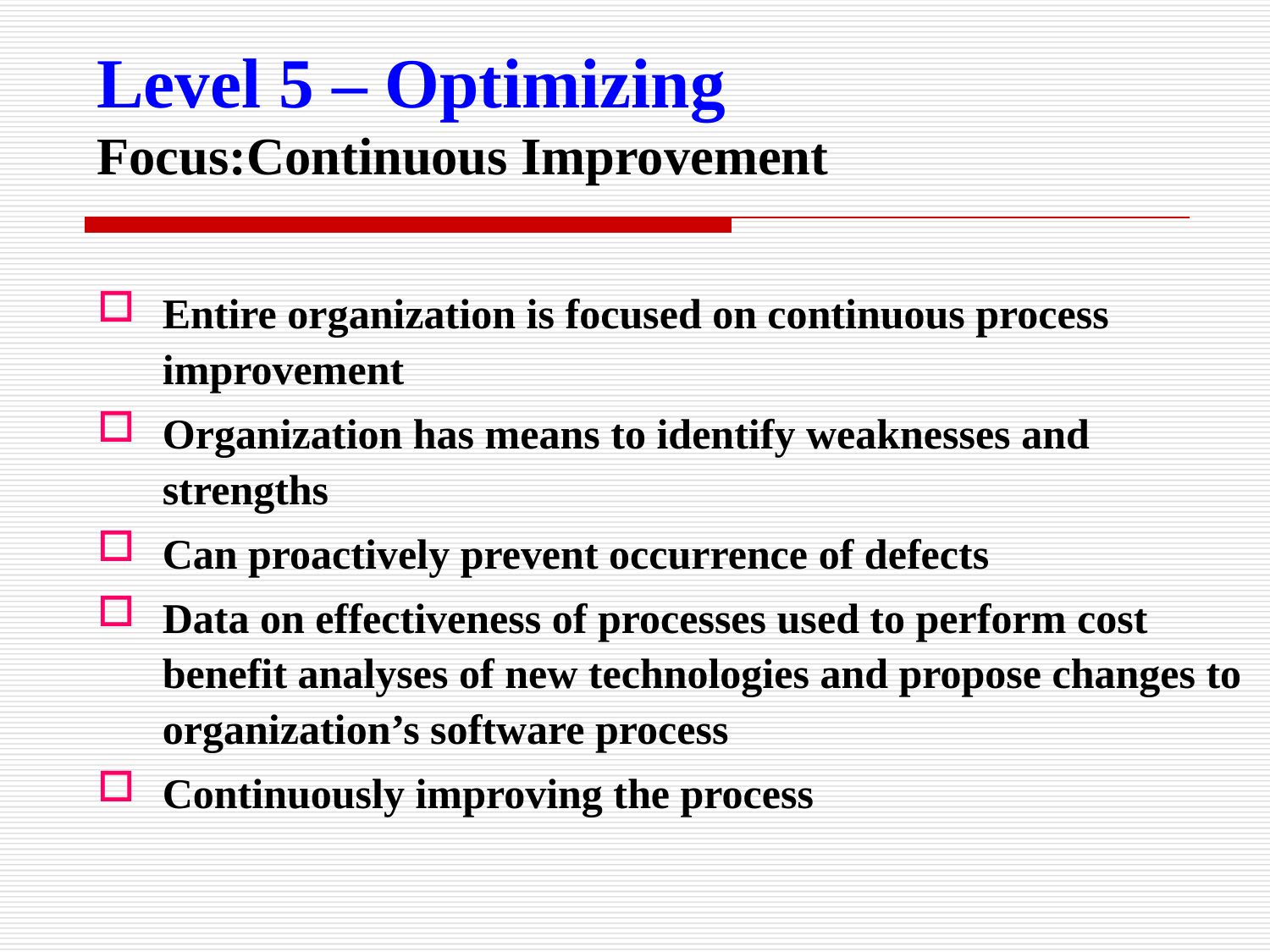

Level 5 – Optimizing
Focus:Continuous Improvement
Entire organization is focused on continuous process improvement
Organization has means to identify weaknesses and strengths
Can proactively prevent occurrence of defects
Data on effectiveness of processes used to perform cost benefit analyses of new technologies and propose changes to organization’s software process
Continuously improving the process